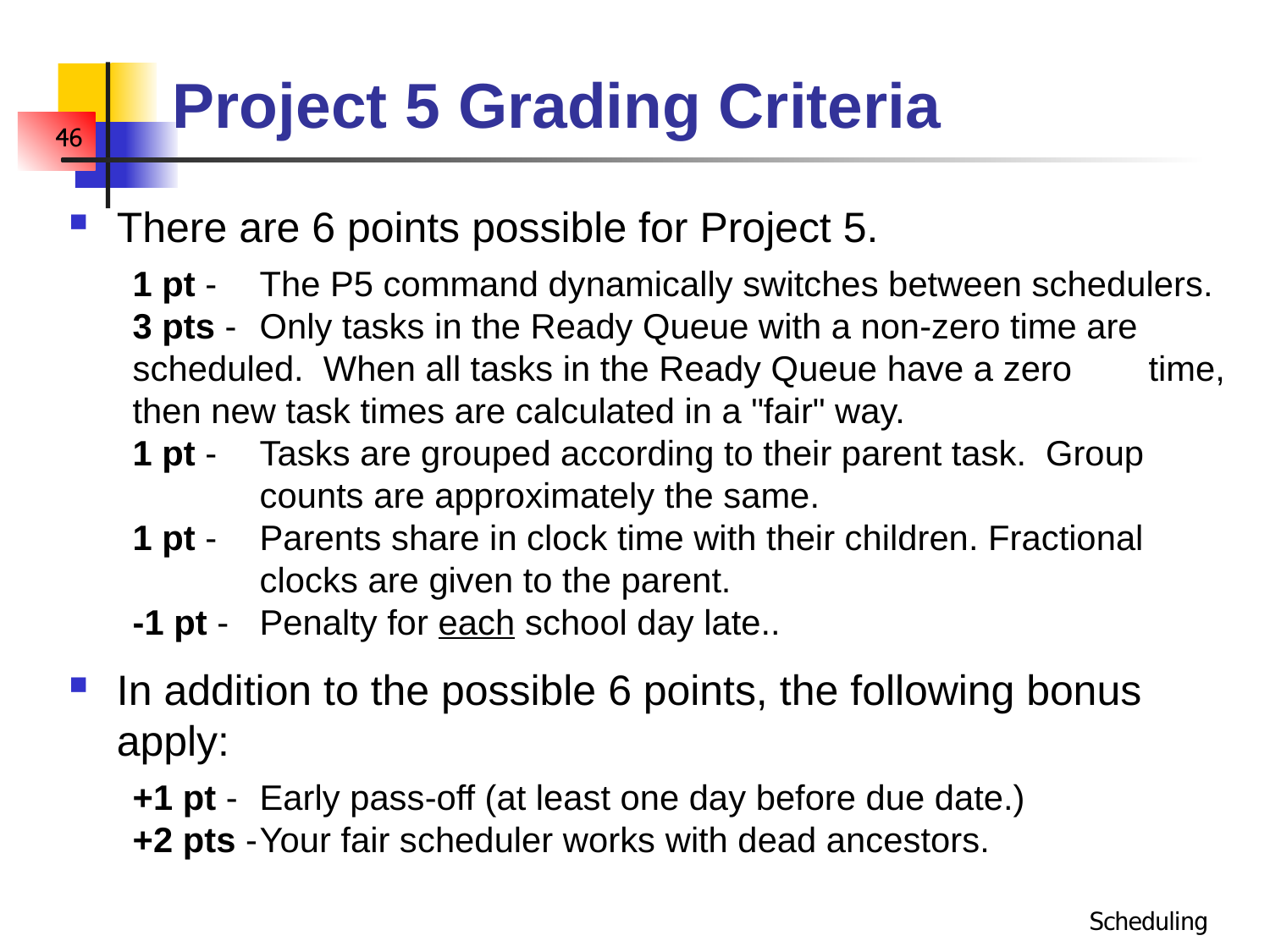

# Project 5 Grading Criteria
There are 6 points possible for Project 5.
1 pt -	The P5 command dynamically switches between schedulers.
3 pts -	Only tasks in the Ready Queue with a non-zero time are 	scheduled.  When all tasks in the Ready Queue have a zero 	time, then new task times are calculated in a "fair" way.
1 pt -	Tasks are grouped according to their parent task.  Group 	counts are approximately the same.
1 pt -	Parents share in clock time with their children. Fractional 	clocks are given to the parent.
-1 pt -	Penalty for each school day late..
In addition to the possible 6 points, the following bonus apply:
+1 pt -	Early pass-off (at least one day before due date.)
+2 pts -	Your fair scheduler works with dead ancestors.
Scheduling